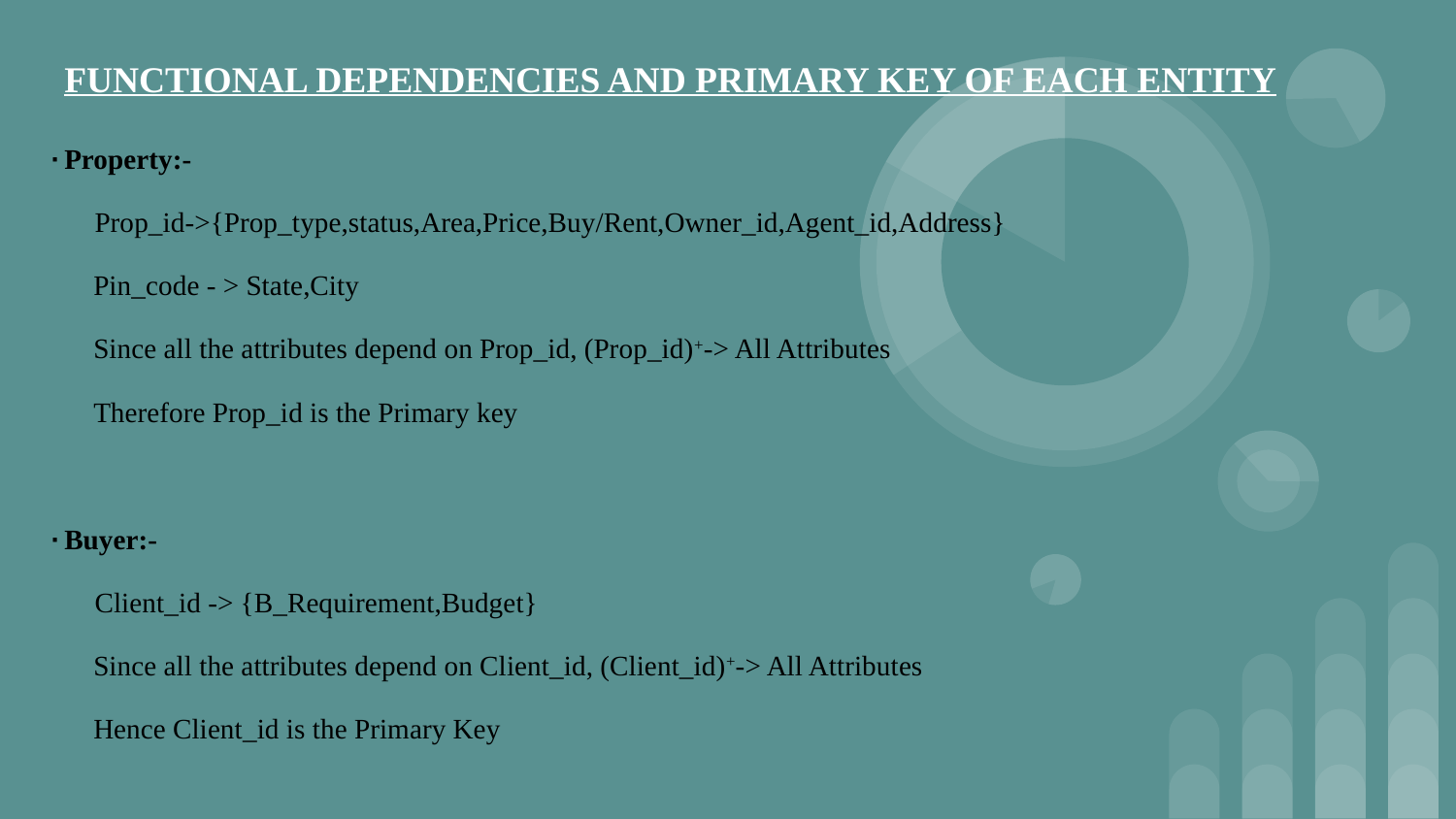

# FUNCTIONAL DEPENDENCIES AND PRIMARY KEY OF EACH ENTITY
· Property:-
 Prop_id->{Prop_type,status,Area,Price,Buy/Rent,Owner_id,Agent_id,Address}
      Pin_code - > State,City
      Since all the attributes depend on Prop_id, (Prop_id)+-> All Attributes
      Therefore Prop_id is the Primary key

· Buyer:-
 Client_id -> {B_Requirement,Budget}
      Since all the attributes depend on Client_id, (Client_id)+-> All Attributes
      Hence Client_id is the Primary Key